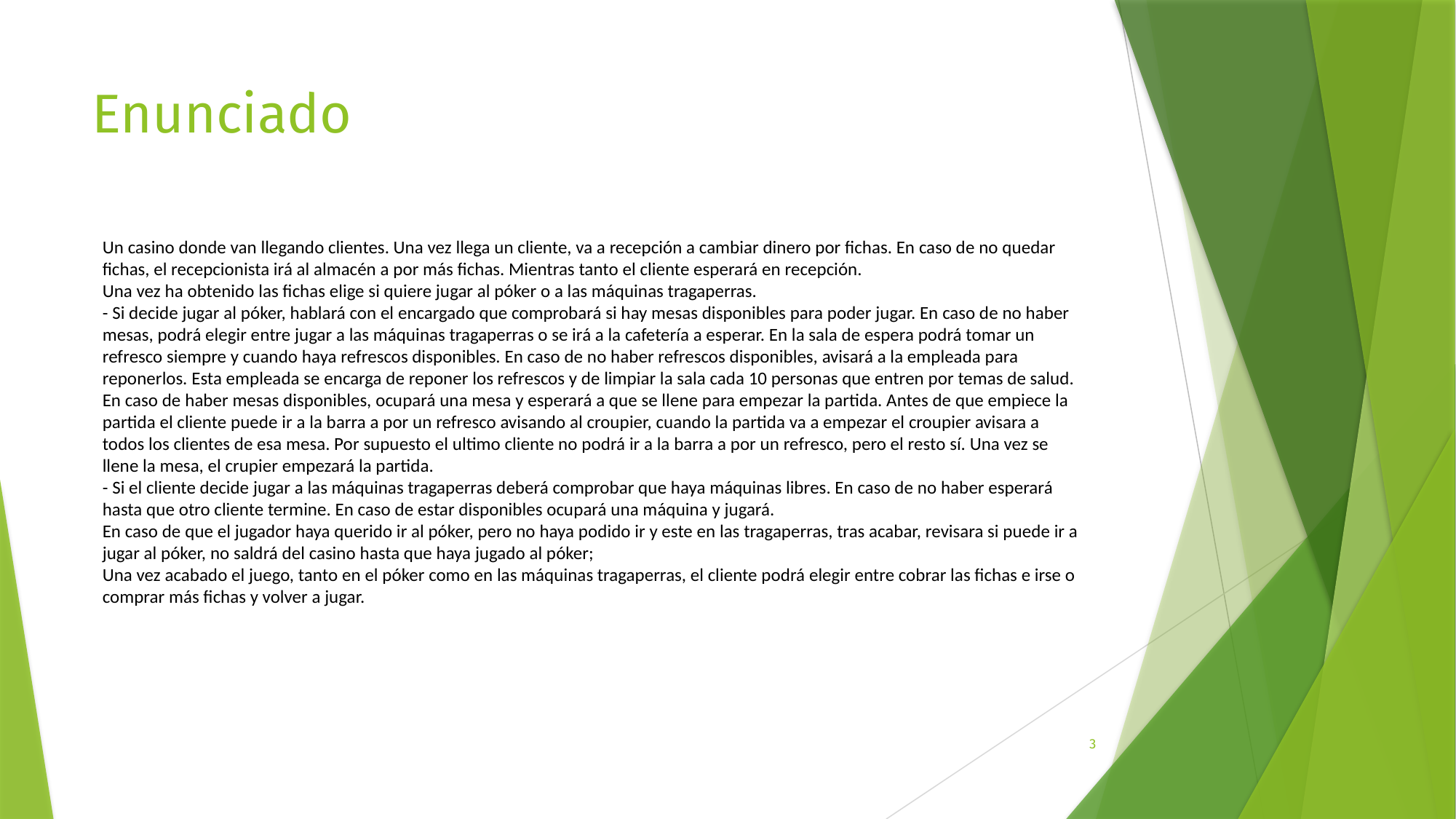

# Enunciado
Un casino donde van llegando clientes. Una vez llega un cliente, va a recepción a cambiar dinero por fichas. En caso de no quedar fichas, el recepcionista irá al almacén a por más fichas. Mientras tanto el cliente esperará en recepción.
Una vez ha obtenido las fichas elige si quiere jugar al póker o a las máquinas tragaperras.
- Si decide jugar al póker, hablará con el encargado que comprobará si hay mesas disponibles para poder jugar. En caso de no haber mesas, podrá elegir entre jugar a las máquinas tragaperras o se irá a la cafetería a esperar. En la sala de espera podrá tomar un refresco siempre y cuando haya refrescos disponibles. En caso de no haber refrescos disponibles, avisará a la empleada para reponerlos. Esta empleada se encarga de reponer los refrescos y de limpiar la sala cada 10 personas que entren por temas de salud.
En caso de haber mesas disponibles, ocupará una mesa y esperará a que se llene para empezar la partida. Antes de que empiece la partida el cliente puede ir a la barra a por un refresco avisando al croupier, cuando la partida va a empezar el croupier avisara a todos los clientes de esa mesa. Por supuesto el ultimo cliente no podrá ir a la barra a por un refresco, pero el resto sí. Una vez se llene la mesa, el crupier empezará la partida.
- Si el cliente decide jugar a las máquinas tragaperras deberá comprobar que haya máquinas libres. En caso de no haber esperará hasta que otro cliente termine. En caso de estar disponibles ocupará una máquina y jugará.
En caso de que el jugador haya querido ir al póker, pero no haya podido ir y este en las tragaperras, tras acabar, revisara si puede ir a jugar al póker, no saldrá del casino hasta que haya jugado al póker;
Una vez acabado el juego, tanto en el póker como en las máquinas tragaperras, el cliente podrá elegir entre cobrar las fichas e irse o comprar más fichas y volver a jugar.

3